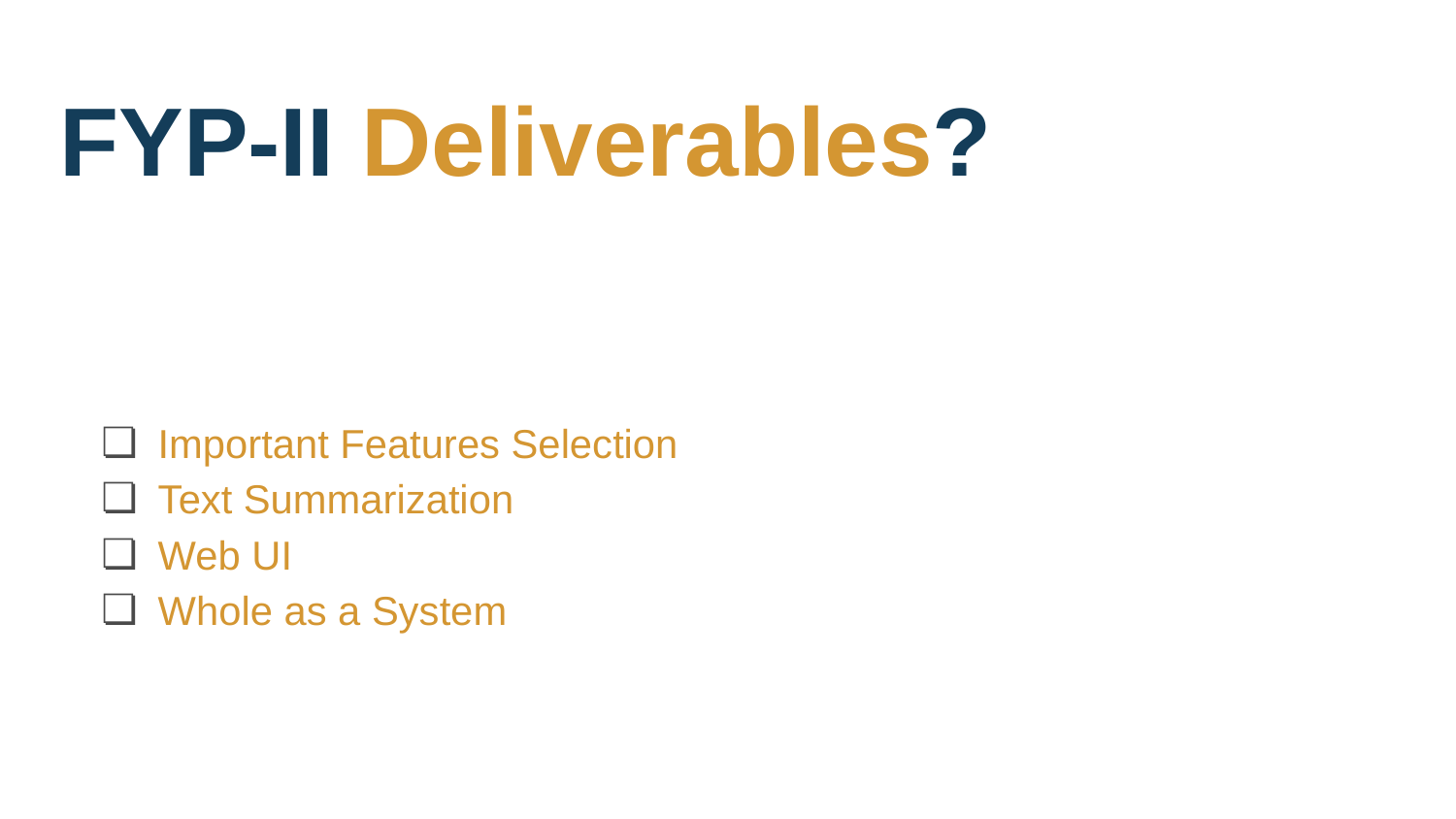

FYP-II Deliverables?
Important Features Selection
Text Summarization
Web UI
Whole as a System